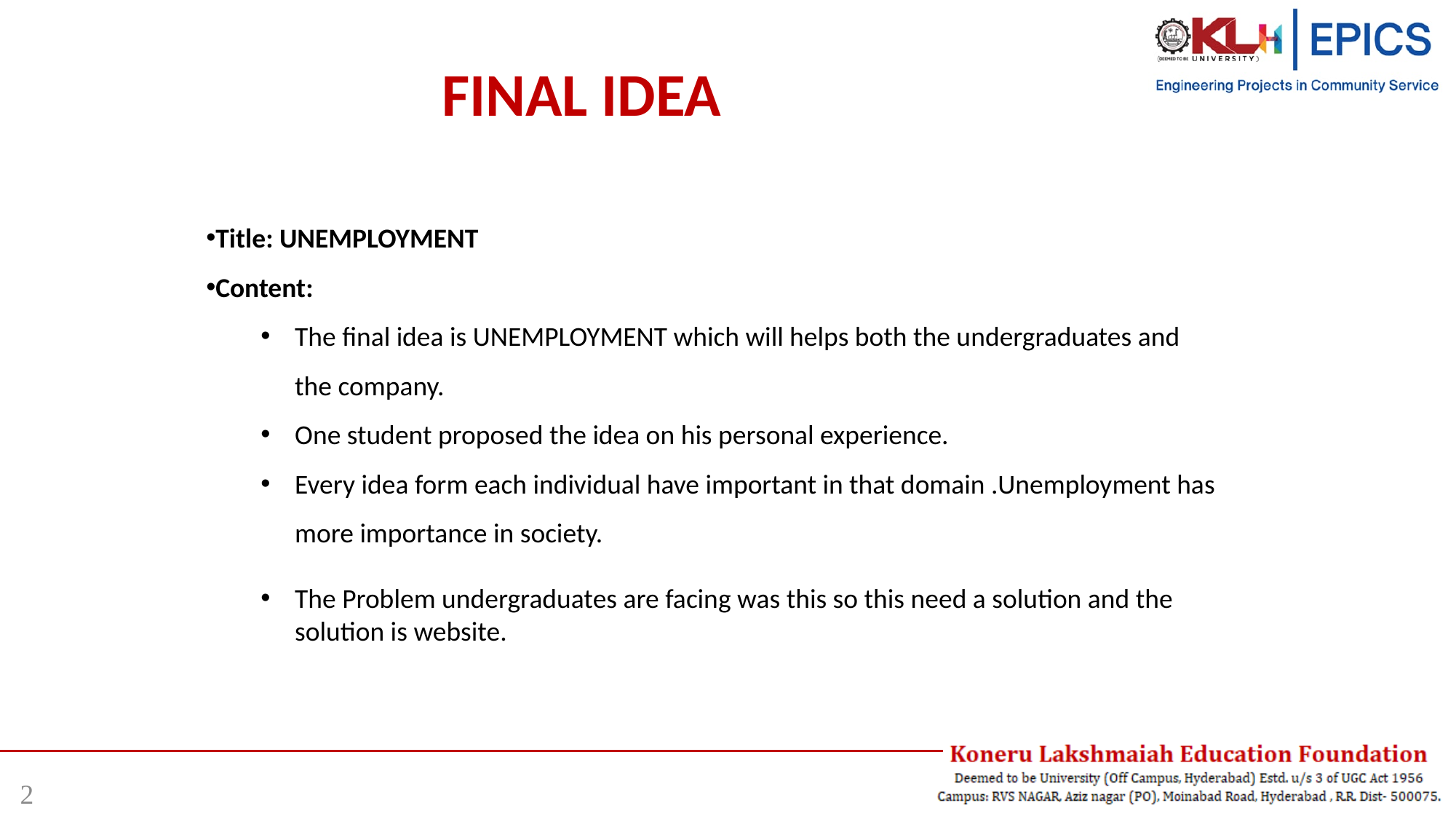

FINAL IDEA
Title: UNEMPLOYMENT
Content:
The final idea is UNEMPLOYMENT which will helps both the undergraduates and the company.
One student proposed the idea on his personal experience.
Every idea form each individual have important in that domain .Unemployment has more importance in society.

The Problem undergraduates are facing was this so this need a solution and the solution is website.
2